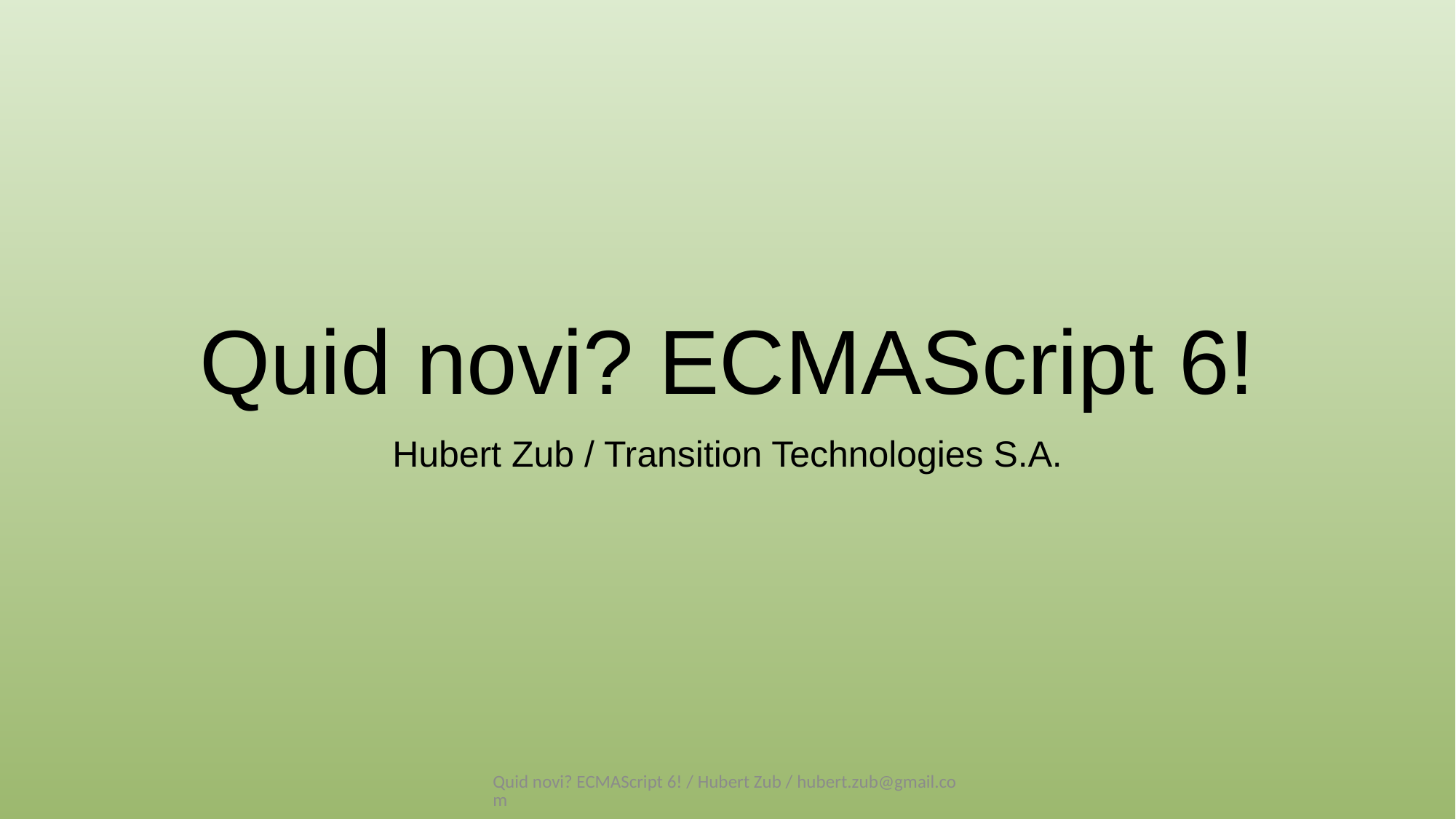

# Quid novi? ECMAScript 6!
Hubert Zub / Transition Technologies S.A.
Quid novi? ECMAScript 6! / Hubert Zub / hubert.zub@gmail.com